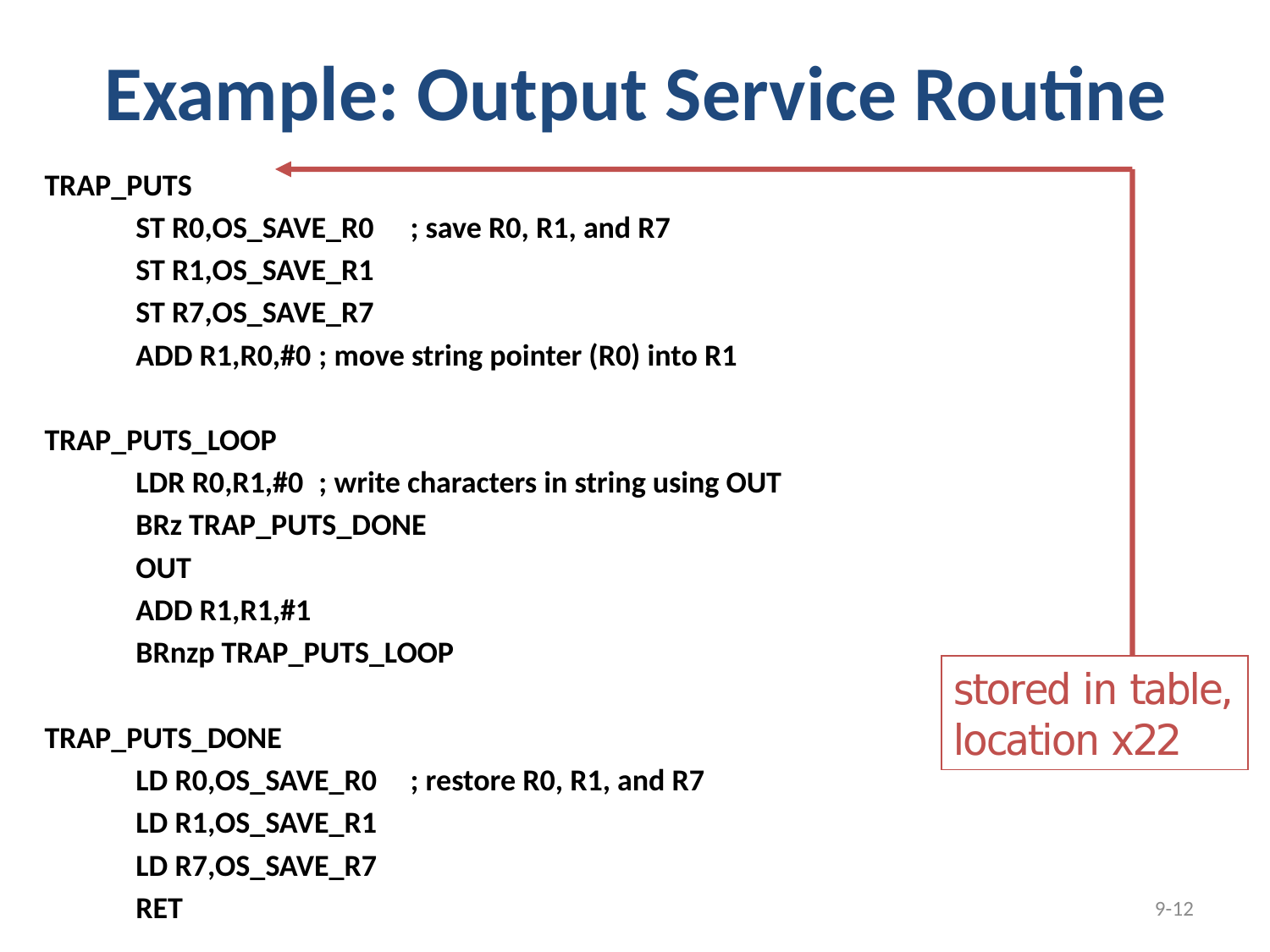

# Example: Output Service Routine
TRAP_PUTS
	ST R0,OS_SAVE_R0	; save R0, R1, and R7
	ST R1,OS_SAVE_R1
	ST R7,OS_SAVE_R7
	ADD R1,R0,#0		; move string pointer (R0) into R1

TRAP_PUTS_LOOP
	LDR R0,R1,#0		; write characters in string using OUT
	BRz TRAP_PUTS_DONE
	OUT
	ADD R1,R1,#1
	BRnzp TRAP_PUTS_LOOP

TRAP_PUTS_DONE
	LD R0,OS_SAVE_R0	; restore R0, R1, and R7
	LD R1,OS_SAVE_R1
	LD R7,OS_SAVE_R7
	RET

stored in table,
location x22
9-12